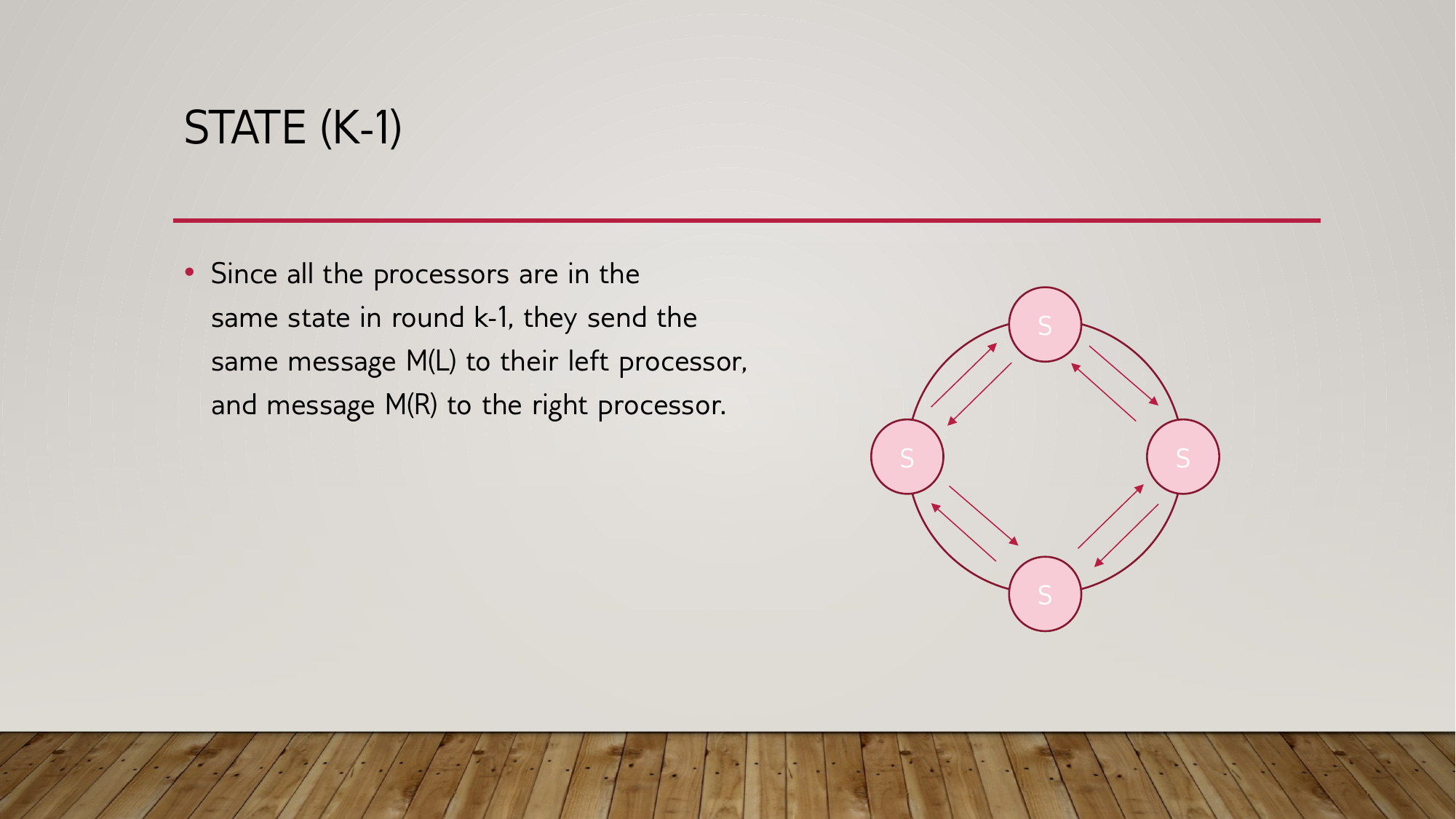

# State (k-1)
Since all the processors are in the
same state in round k-1, they send the
same message M(L) to their left processor,
and message M(R) to the right processor.
S

S
S
S